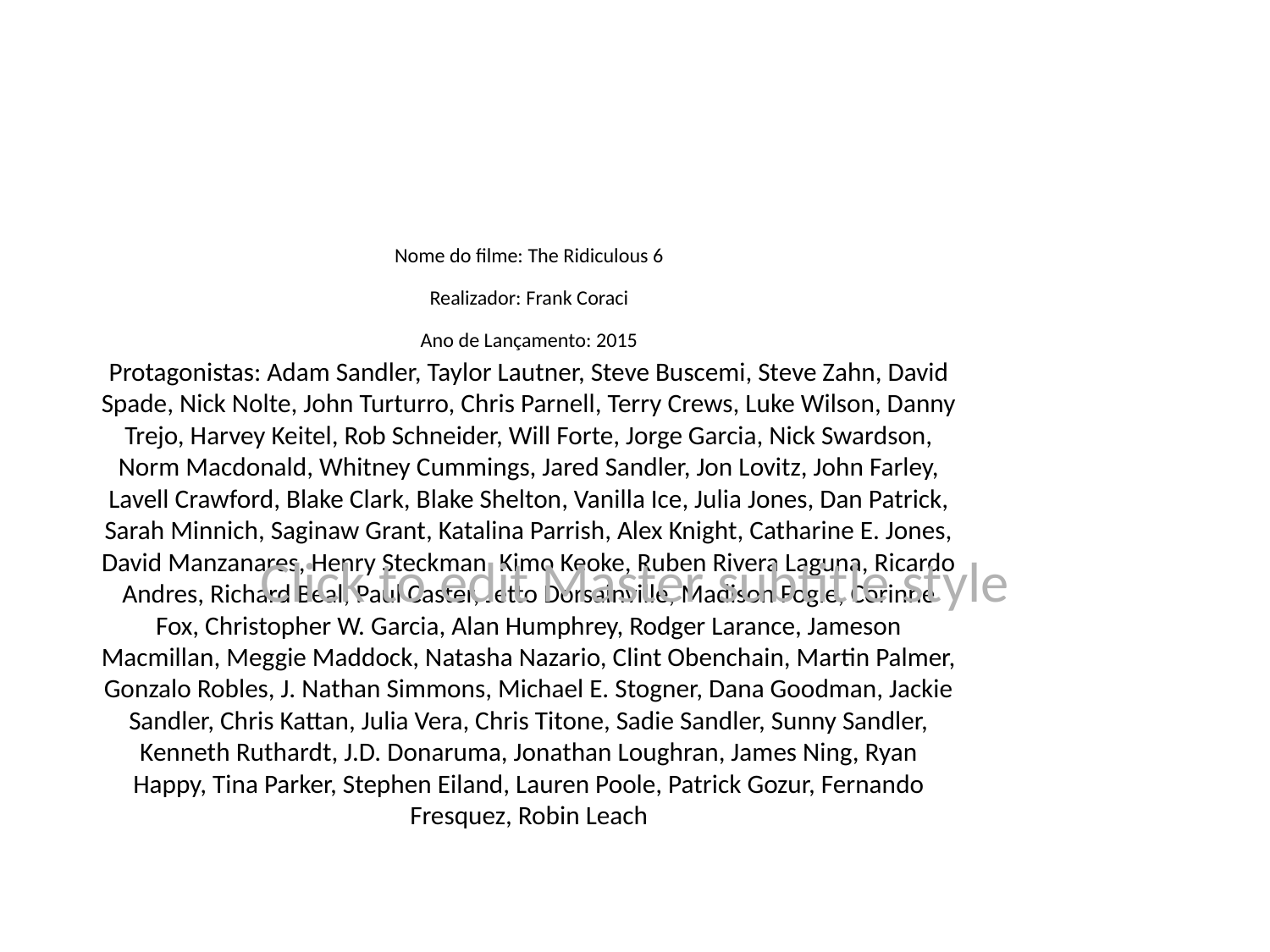

# Nome do filme: The Ridiculous 6
Realizador: Frank Coraci
Ano de Lançamento: 2015
Protagonistas: Adam Sandler, Taylor Lautner, Steve Buscemi, Steve Zahn, David Spade, Nick Nolte, John Turturro, Chris Parnell, Terry Crews, Luke Wilson, Danny Trejo, Harvey Keitel, Rob Schneider, Will Forte, Jorge Garcia, Nick Swardson, Norm Macdonald, Whitney Cummings, Jared Sandler, Jon Lovitz, John Farley, Lavell Crawford, Blake Clark, Blake Shelton, Vanilla Ice, Julia Jones, Dan Patrick, Sarah Minnich, Saginaw Grant, Katalina Parrish, Alex Knight, Catharine E. Jones, David Manzanares, Henry Steckman, Kimo Keoke, Ruben Rivera Laguna, Ricardo Andres, Richard Beal, Paul Caster, Jetto Dorsainville, Madison Fogle, Corinne Fox, Christopher W. Garcia, Alan Humphrey, Rodger Larance, Jameson Macmillan, Meggie Maddock, Natasha Nazario, Clint Obenchain, Martin Palmer, Gonzalo Robles, J. Nathan Simmons, Michael E. Stogner, Dana Goodman, Jackie Sandler, Chris Kattan, Julia Vera, Chris Titone, Sadie Sandler, Sunny Sandler, Kenneth Ruthardt, J.D. Donaruma, Jonathan Loughran, James Ning, Ryan Happy, Tina Parker, Stephen Eiland, Lauren Poole, Patrick Gozur, Fernando Fresquez, Robin Leach
Click to edit Master subtitle style